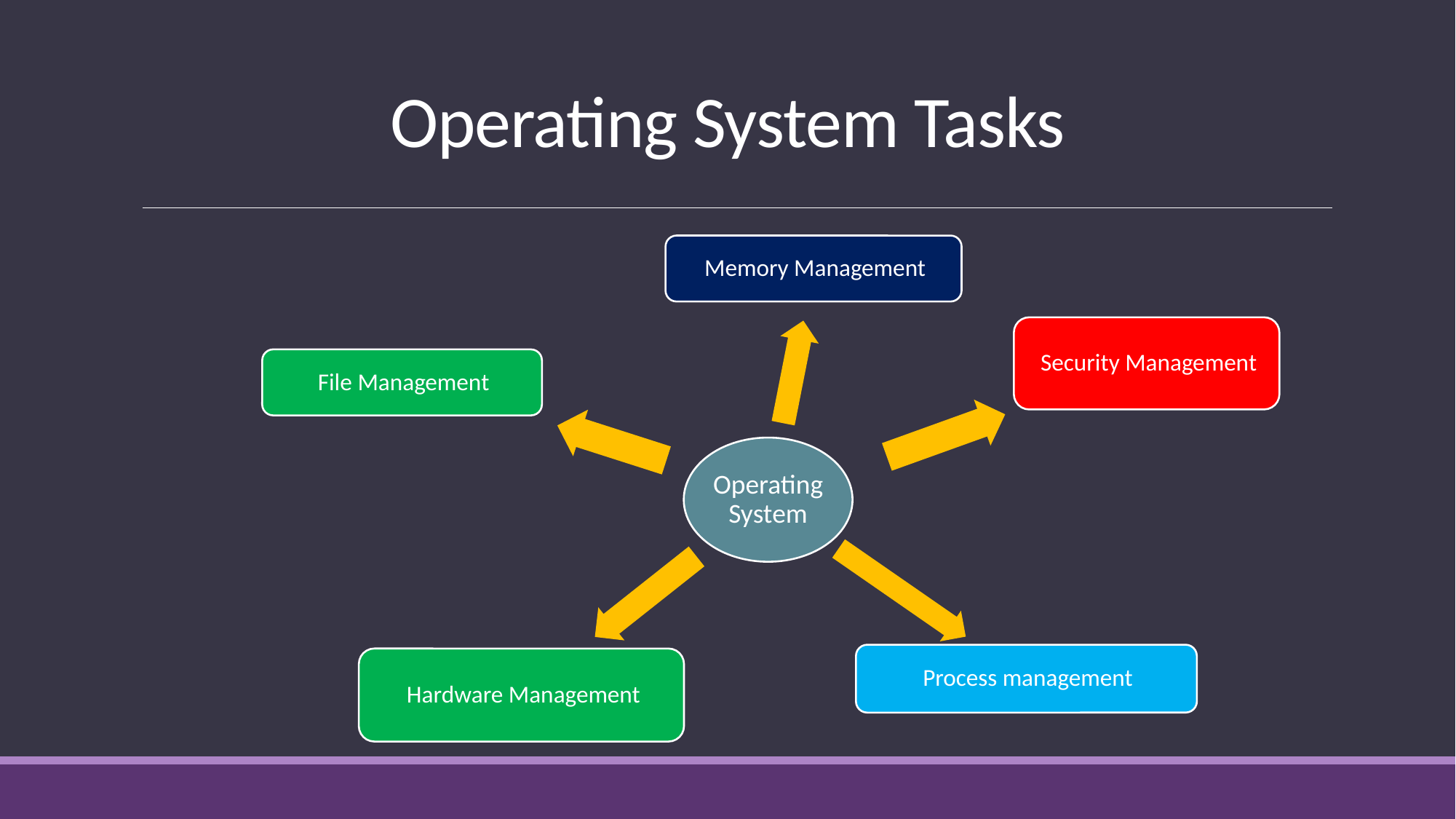

# Operating System Tasks
Operating System

Memory Management

Security Management

Process management

Hardware Management

File Management